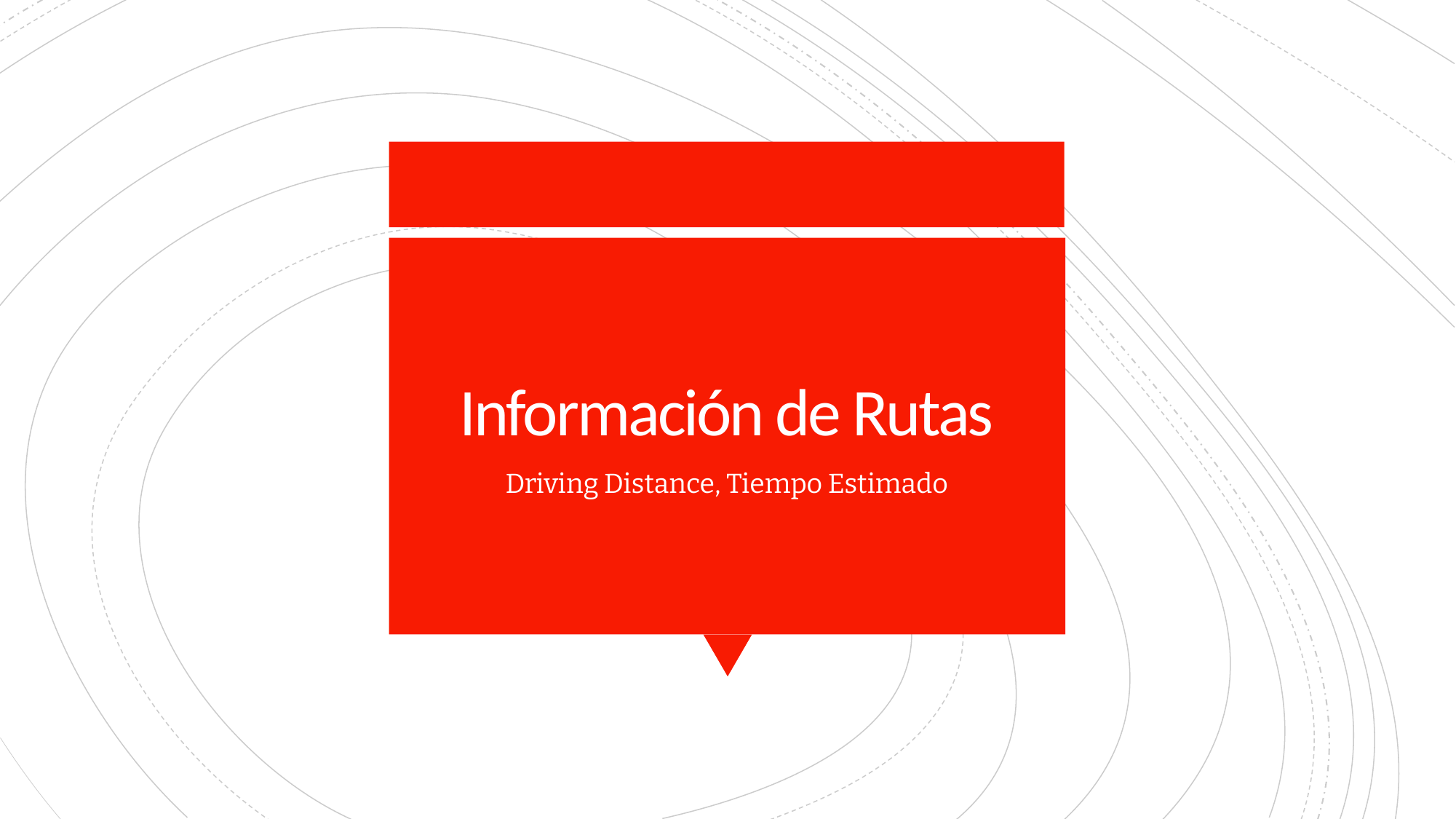

# Información de Rutas
Driving Distance, Tiempo Estimado